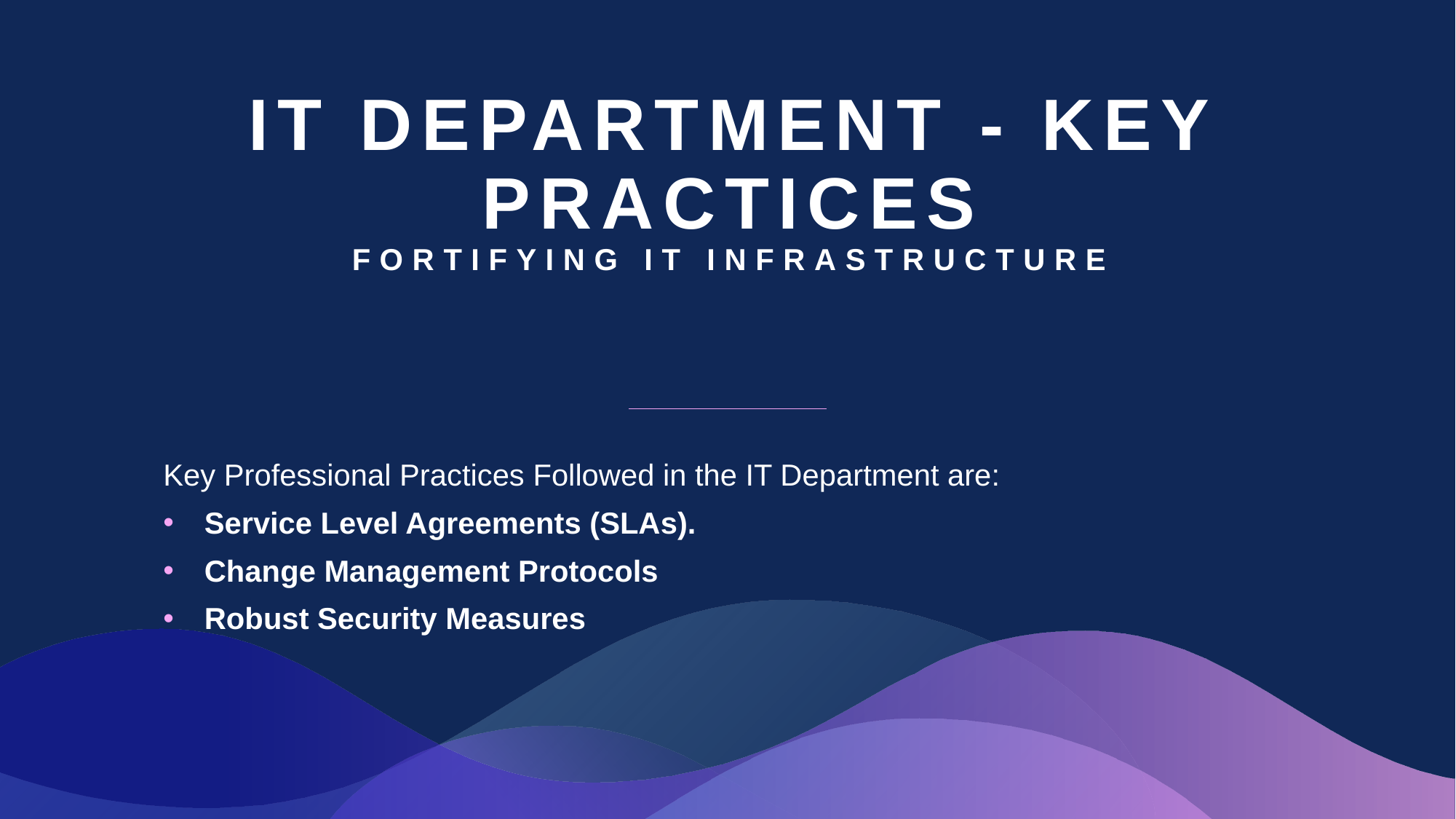

# IT Department - Key Practices Fortifying IT Infrastructure
Key Professional Practices Followed in the IT Department are:
Service Level Agreements (SLAs).
Change Management Protocols
Robust Security Measures